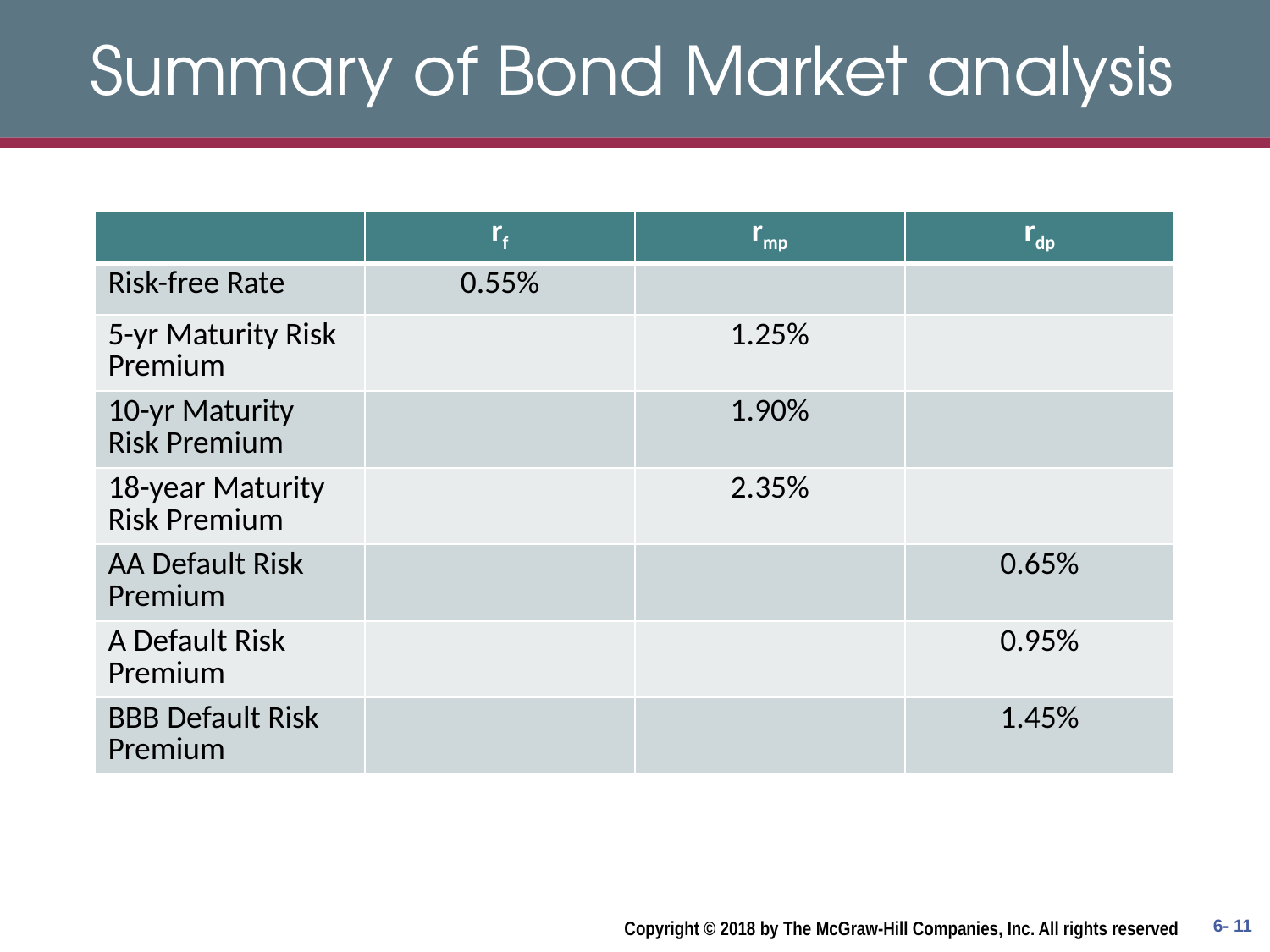

# Summary of Bond Market analysis
|  | rf | rmp | rdp |
| --- | --- | --- | --- |
| Risk-free Rate | 0.55% |  |  |
| 5-yr Maturity Risk Premium |  | 1.25% |  |
| 10-yr Maturity Risk Premium |  | 1.90% |  |
| 18-year Maturity Risk Premium |  | 2.35% |  |
| AA Default Risk Premium |  |  | 0.65% |
| A Default Risk Premium |  |  | 0.95% |
| BBB Default Risk Premium |  |  | 1.45% |